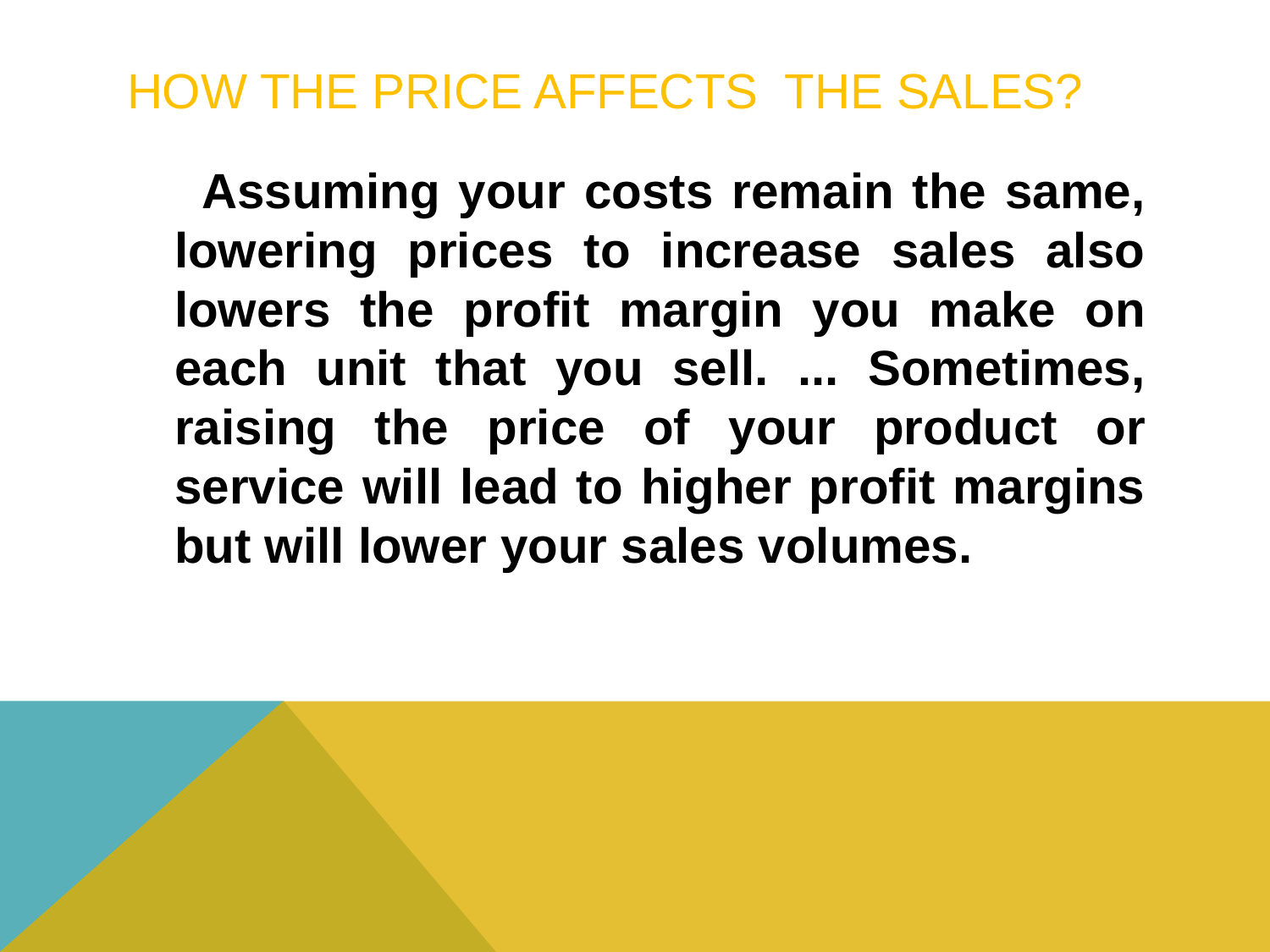

# How the price affects  the sales?
    Assuming your costs remain the same, lowering prices to increase sales also lowers the profit margin you make on each unit that you sell. ... Sometimes, raising the price of your product or service will lead to higher profit margins but will lower your sales volumes.